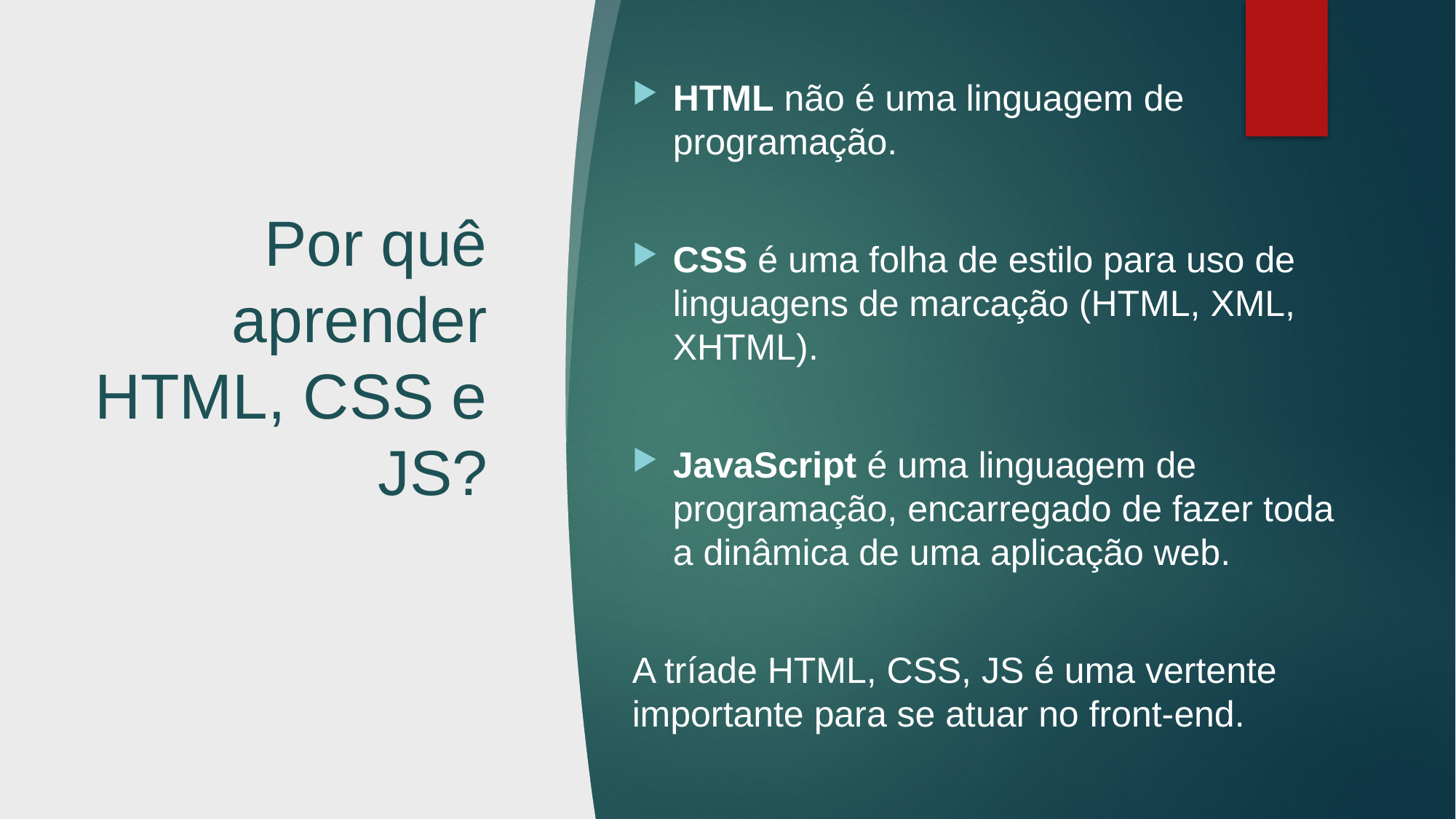

HTML não é uma linguagem de programação.

CSS é uma folha de estilo para uso de linguagens de marcação (HTML, XML, XHTML).

JavaScript é uma linguagem de programação, encarregado de fazer toda a dinâmica de uma aplicação web.

A tríade HTML, CSS, JS é uma vertente importante para se atuar no front-end.

# Por quê aprender HTML, CSS e JS?